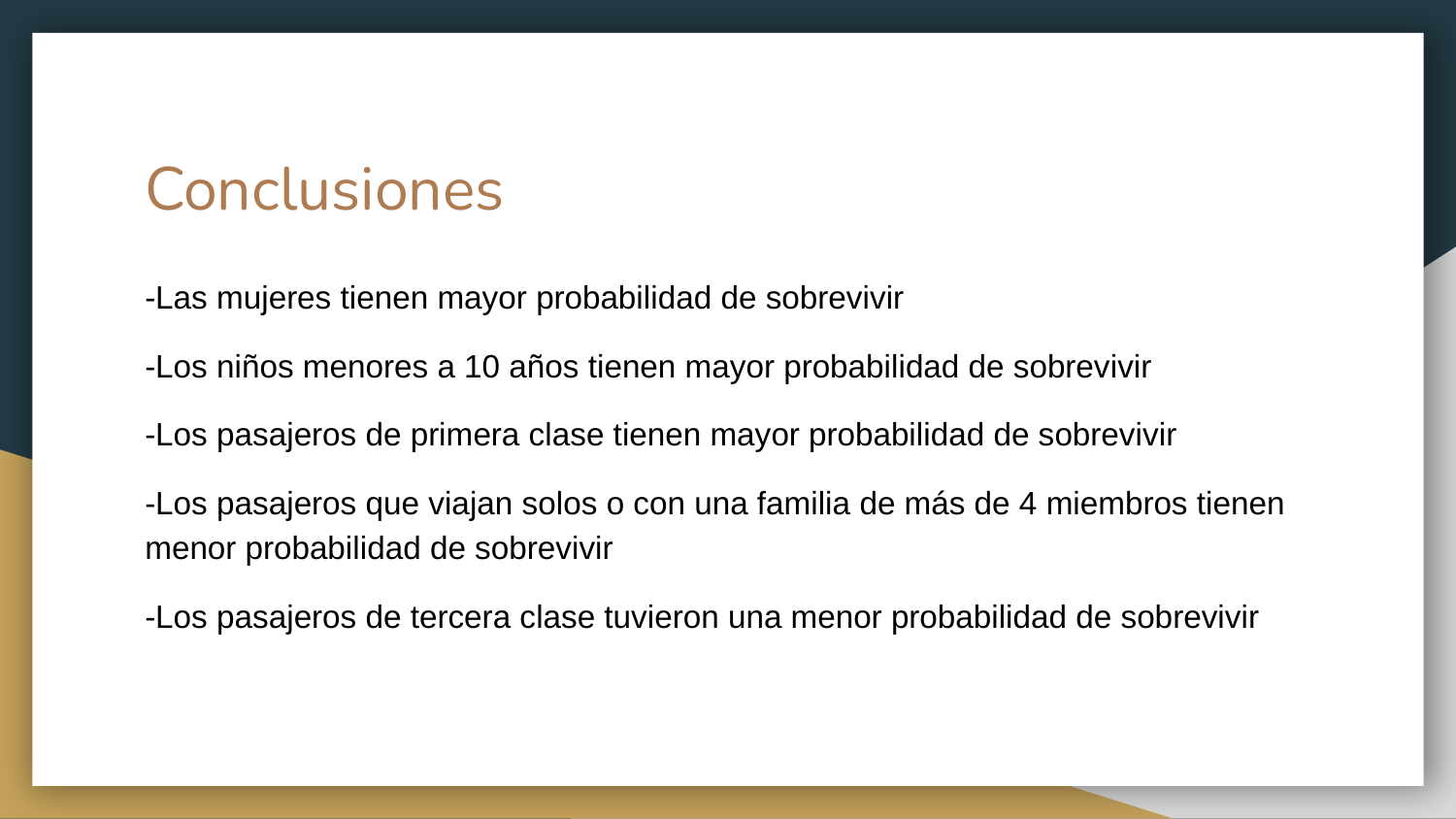

# Conclusiones
-Las mujeres tienen mayor probabilidad de sobrevivir
-Los niños menores a 10 años tienen mayor probabilidad de sobrevivir
-Los pasajeros de primera clase tienen mayor probabilidad de sobrevivir
-Los pasajeros que viajan solos o con una familia de más de 4 miembros tienen menor probabilidad de sobrevivir
-Los pasajeros de tercera clase tuvieron una menor probabilidad de sobrevivir